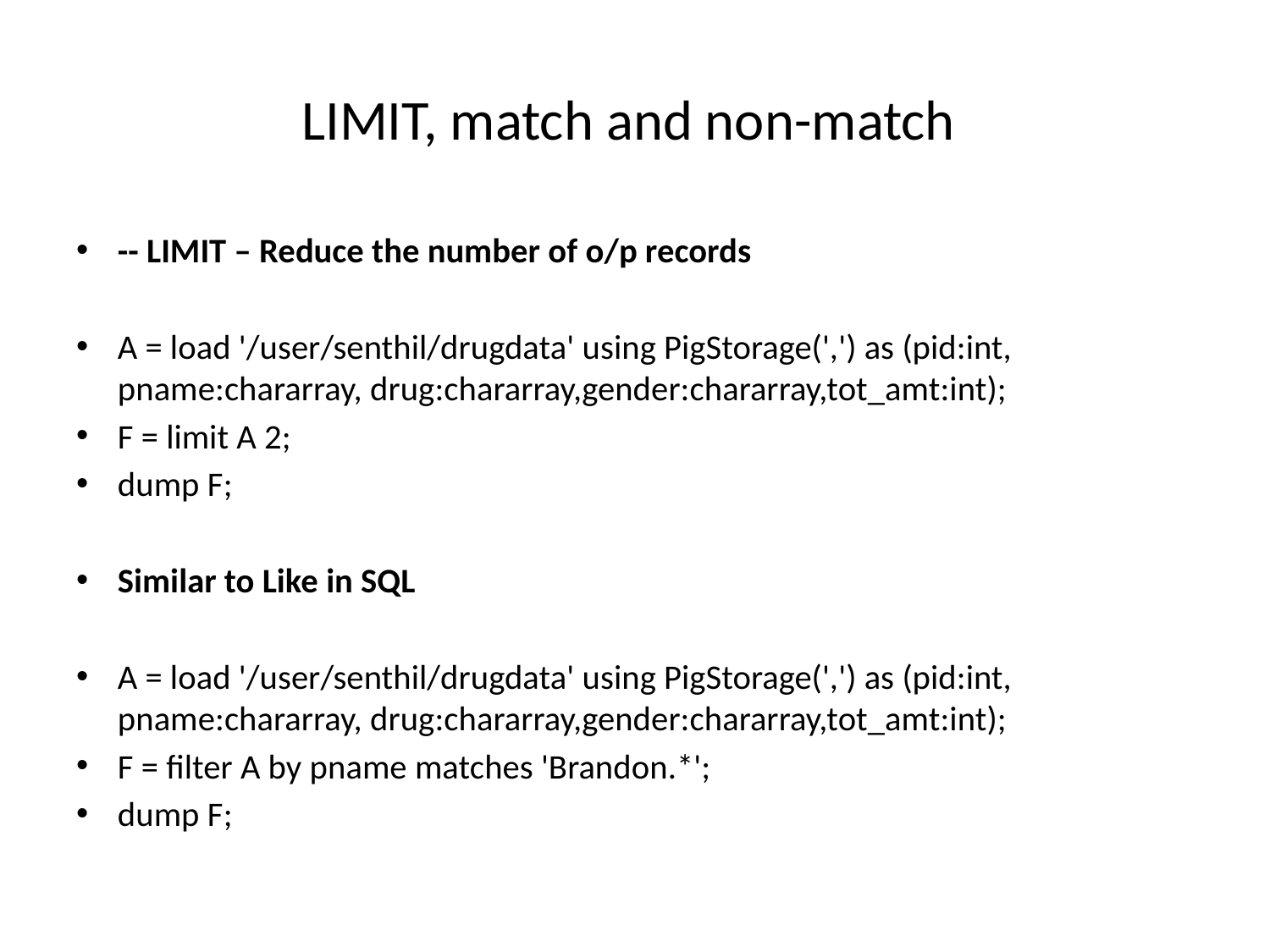

# LIMIT, match and non-match
-- LIMIT – Reduce the number of o/p records

A = load '/user/senthil/drugdata' using PigStorage(',') as (pid:int, pname:chararray, drug:chararray,gender:chararray,tot_amt:int);
F = limit A 2;
dump F;

Similar to Like in SQL

A = load '/user/senthil/drugdata' using PigStorage(',') as (pid:int, pname:chararray, drug:chararray,gender:chararray,tot_amt:int);
F = filter A by pname matches 'Brandon.*';
dump F;